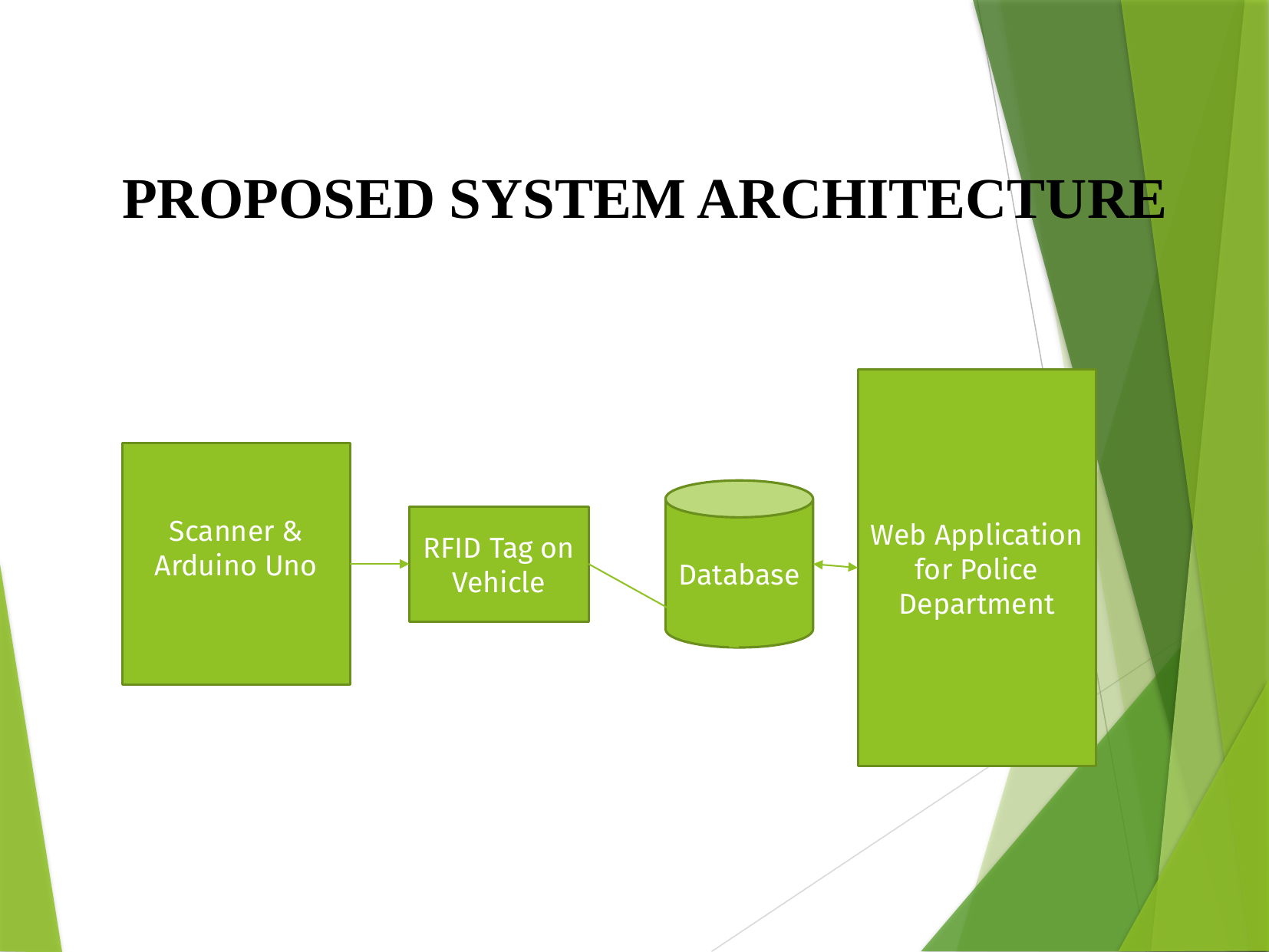

PROPOSED SYSTEM ARCHITECTURE
Web Application for Police Department
Scanner & Arduino Uno

Database
RFID Tag on Vehicle